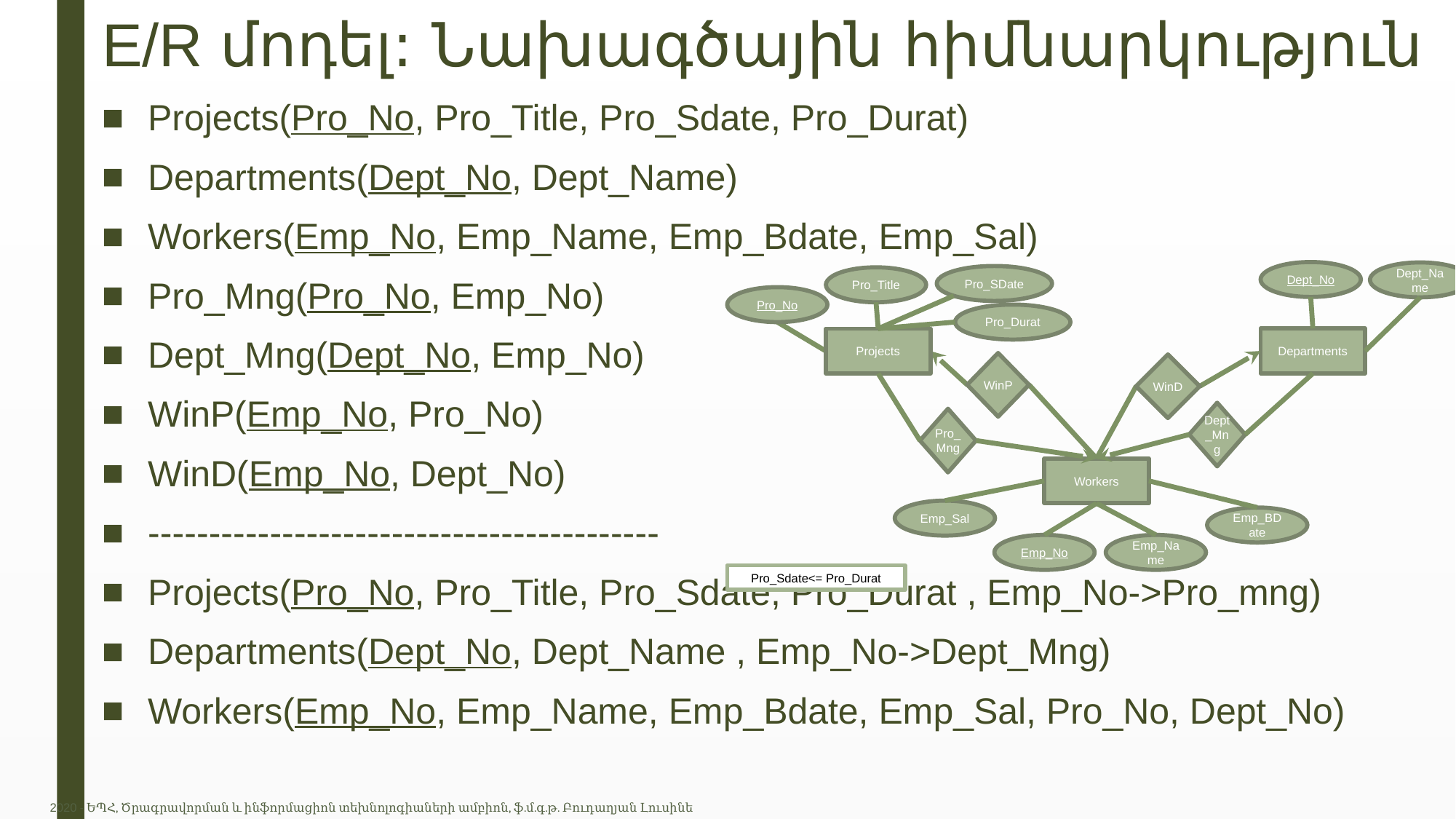

# E/R մոդել: Նախագծային հիմնարկություն
Projects(Pro_No, Pro_Title, Pro_Sdate, Pro_Durat)
Departments(Dept_No, Dept_Name)
Workers(Emp_No, Emp_Name, Emp_Bdate, Emp_Sal)
Pro_Mng(Pro_No, Emp_No)
Dept_Mng(Dept_No, Emp_No)
WinP(Emp_No, Pro_No)
WinD(Emp_No, Dept_No)
------------------------------------------
Projects(Pro_No, Pro_Title, Pro_Sdate, Pro_Durat , Emp_No->Pro_mng)
Departments(Dept_No, Dept_Name , Emp_No->Dept_Mng)
Workers(Emp_No, Emp_Name, Emp_Bdate, Emp_Sal, Pro_No, Dept_No)

Dept_No
Dept_Name
Pro_SDate
Pro_Title
Pro_No
Pro_Durat
Departments
Projects
WinP
WinD
Dept_Mng
Pro_Mng
Emp_Sal
Emp_BDate
Emp_No
Emp_Name
Pro_Sdate<= Pro_Durat
Workers
2020 - ԵՊՀ, Ծրագրավորման և ինֆորմացիոն տեխնոլոգիաների ամբիոն, ֆ.մ.գ.թ. Բուդաղյան Լուսինե